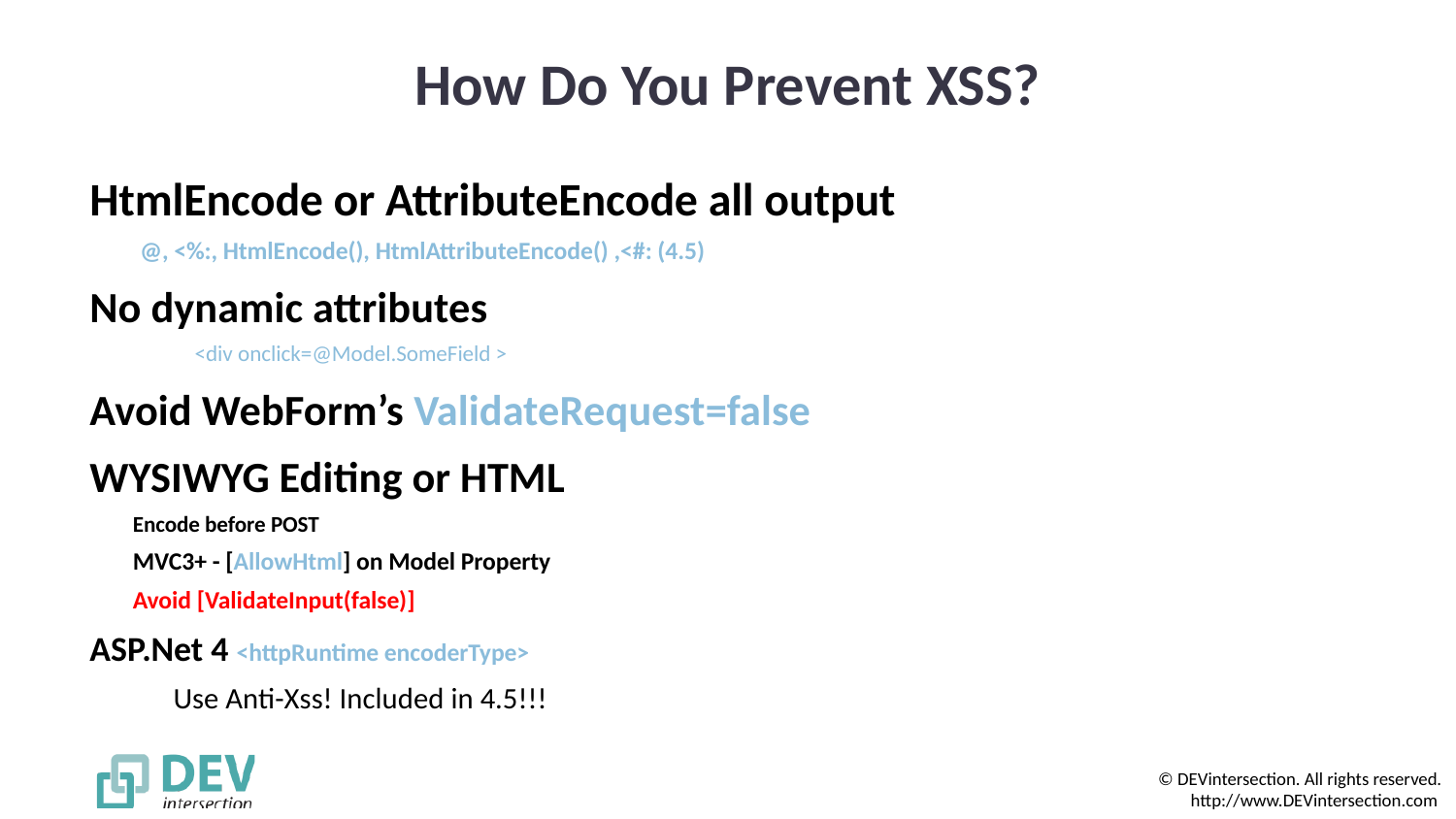

# How Do You Prevent XSS?
HtmlEncode or AttributeEncode all output
         @, <%:, HtmlEncode(), HtmlAttributeEncode() ,<#: (4.5)
No dynamic attributes
   <div onclick=@Model.SomeField >
Avoid WebForm’s ValidateRequest=false
WYSIWYG Editing or HTML
Encode before POST
MVC3+ - [AllowHtml] on Model Property
Avoid [ValidateInput(false)]
ASP.Net 4 <httpRuntime encoderType>
	Use Anti-Xss! Included in 4.5!!!